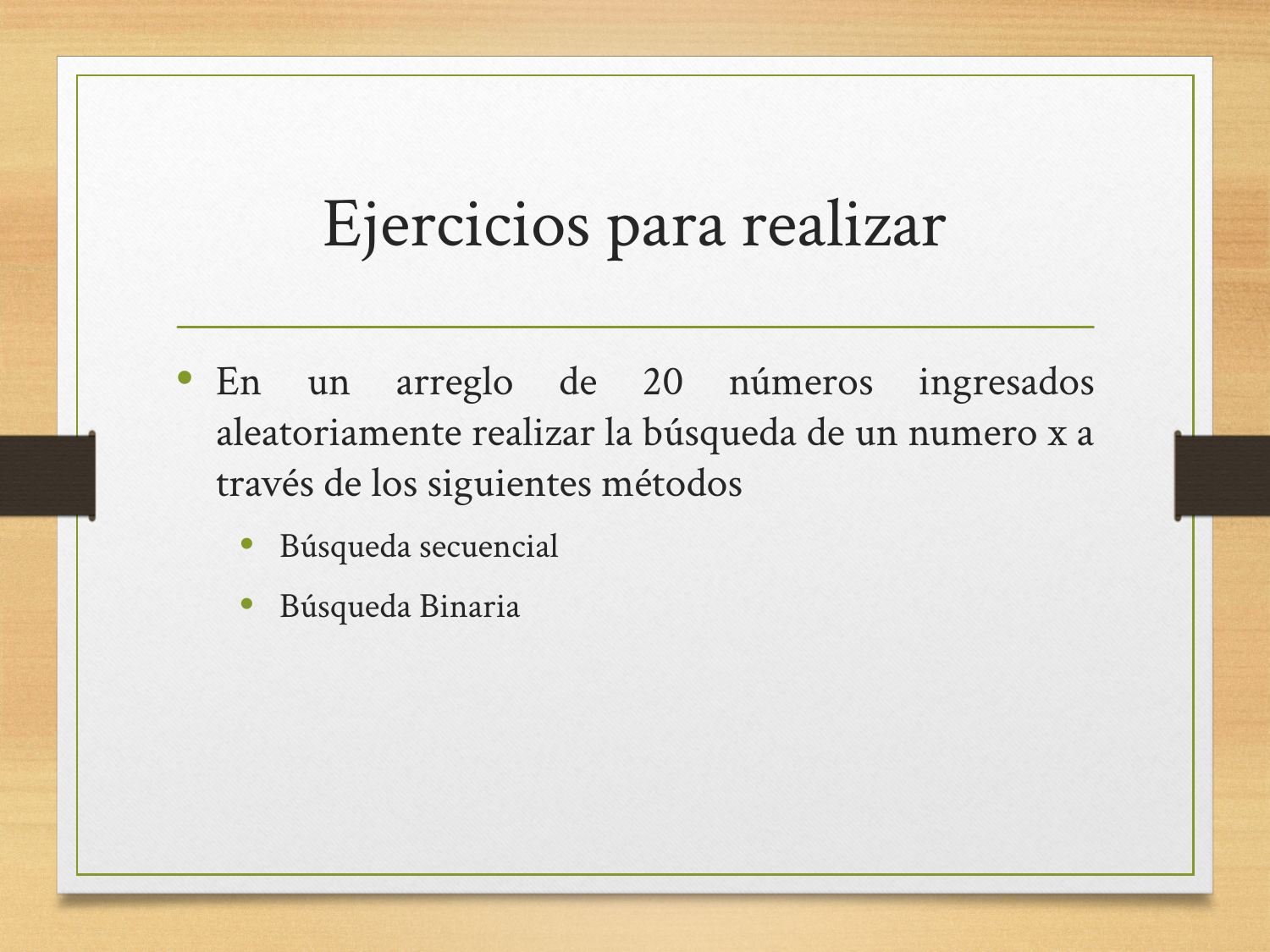

# Ejercicios para realizar
En un arreglo de 20 números ingresados aleatoriamente realizar la búsqueda de un numero x a través de los siguientes métodos
Búsqueda secuencial
Búsqueda Binaria